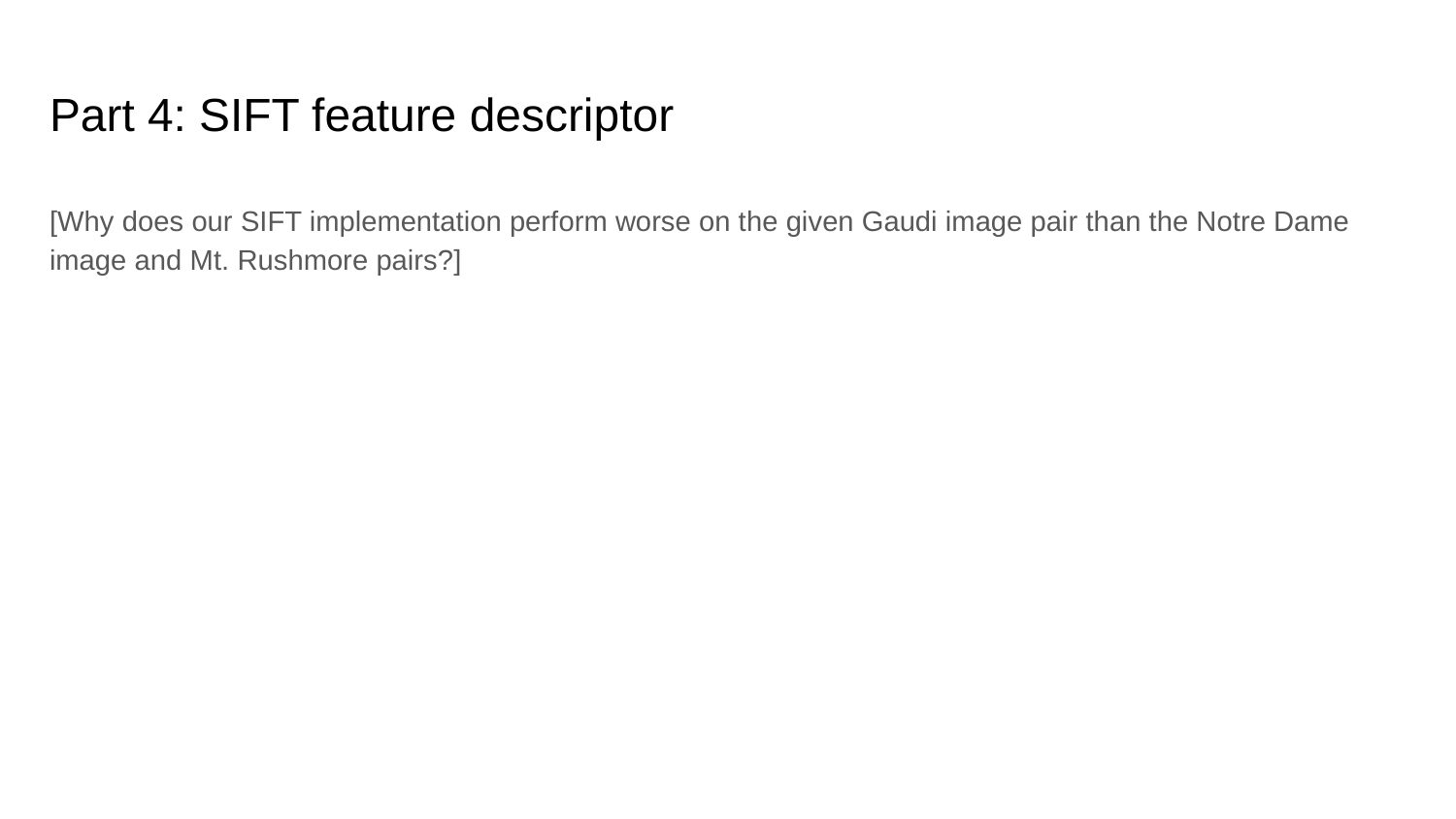

# Part 4: SIFT feature descriptor
[Why does our SIFT implementation perform worse on the given Gaudi image pair than the Notre Dame image and Mt. Rushmore pairs?]